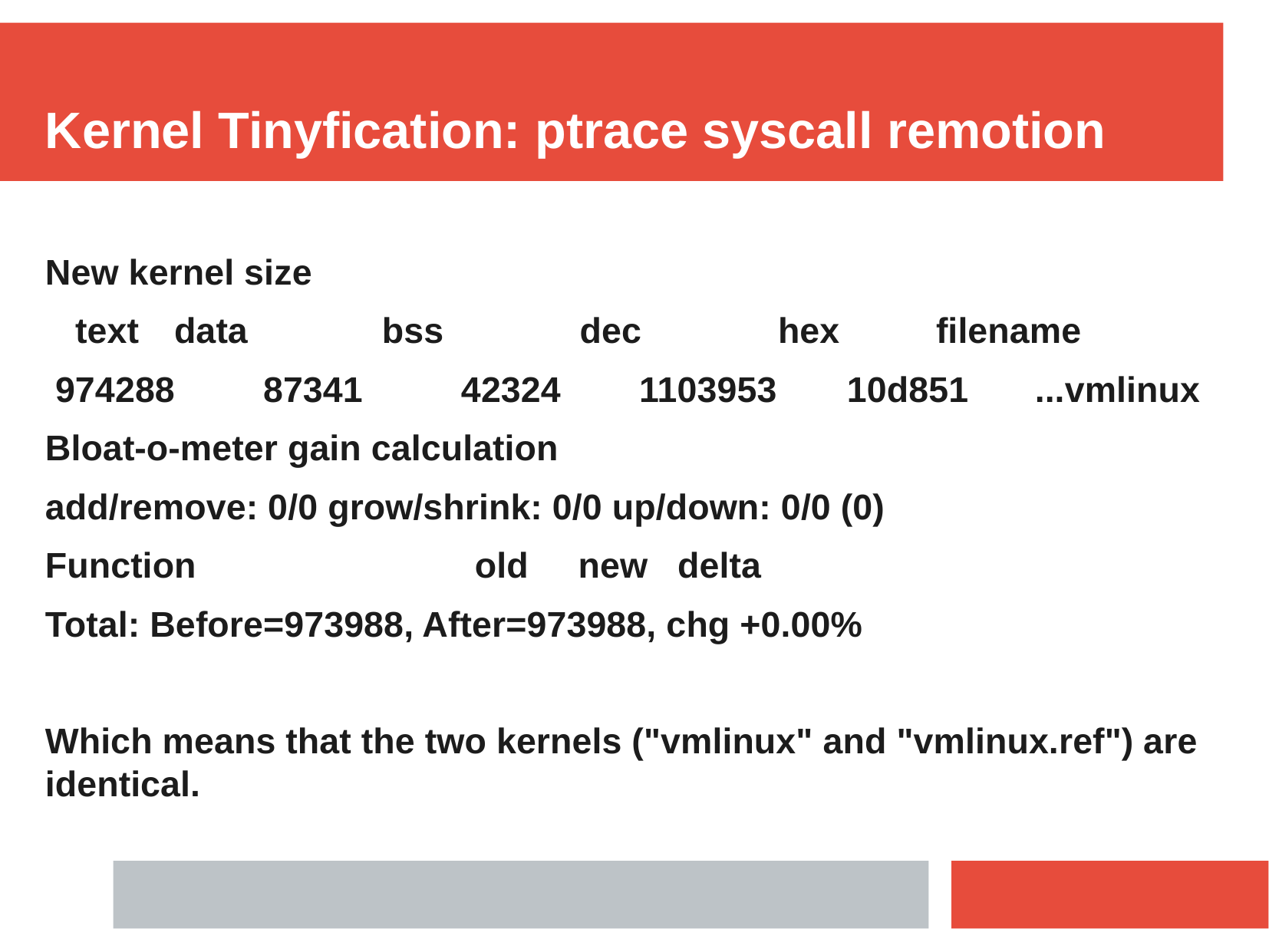

Kernel Tinyfication: ptrace syscall remotion
New kernel size
   text	   data	    bss	    dec	    hex	filename
 974288	  87341	  42324	1103953	 10d851	...vmlinux
Bloat-o-meter gain calculation
add/remove: 0/0 grow/shrink: 0/0 up/down: 0/0 (0)
Function                            old     new   delta
Total: Before=973988, After=973988, chg +0.00%

Which means that the two kernels ("vmlinux" and "vmlinux.ref") are identical.